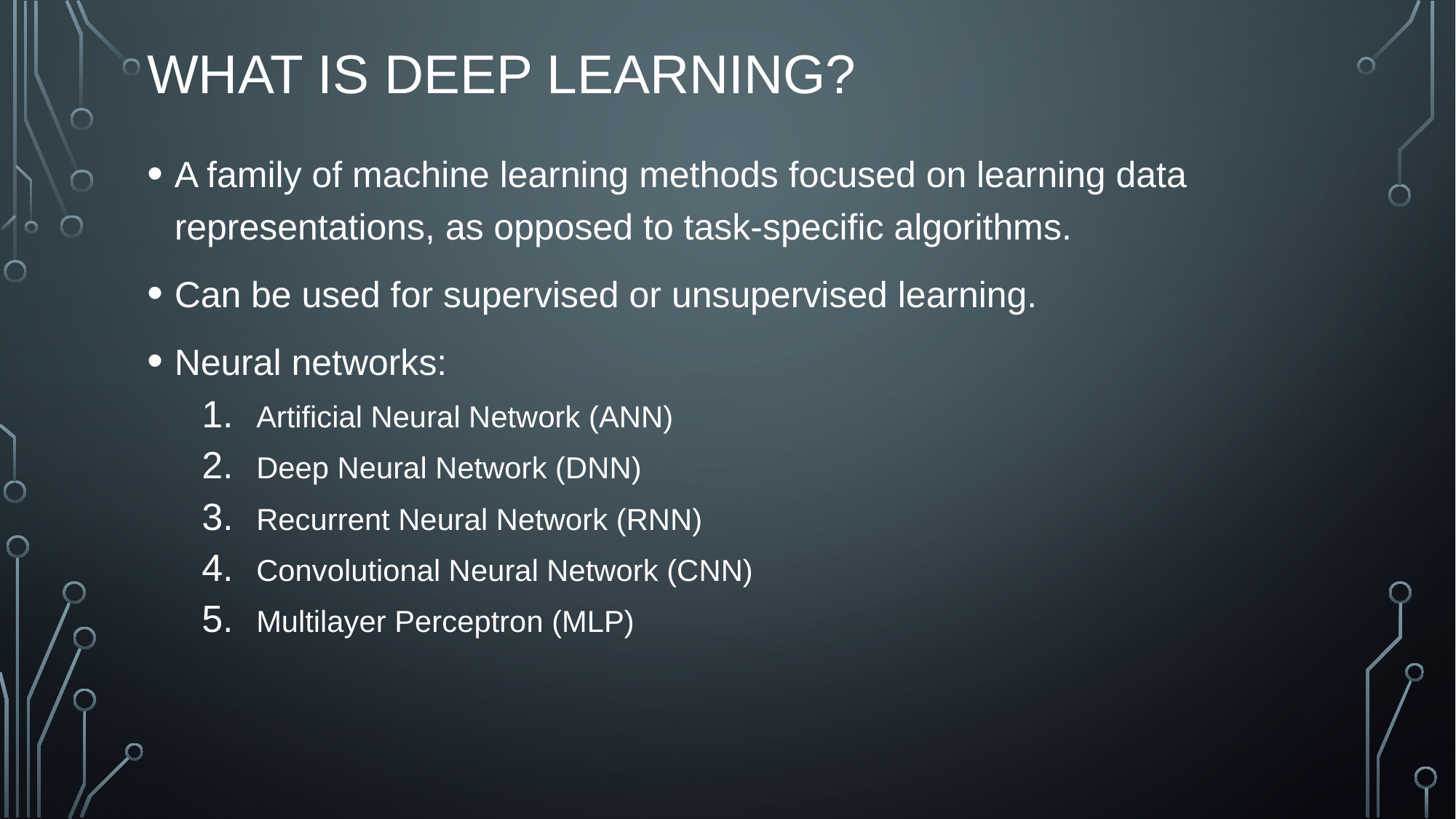

# What is deep learning?
A family of machine learning methods focused on learning data representations, as opposed to task-specific algorithms.
Can be used for supervised or unsupervised learning.
Neural networks:
Artificial Neural Network (ANN)
Deep Neural Network (DNN)
Recurrent Neural Network (RNN)
Convolutional Neural Network (CNN)
Multilayer Perceptron (MLP)